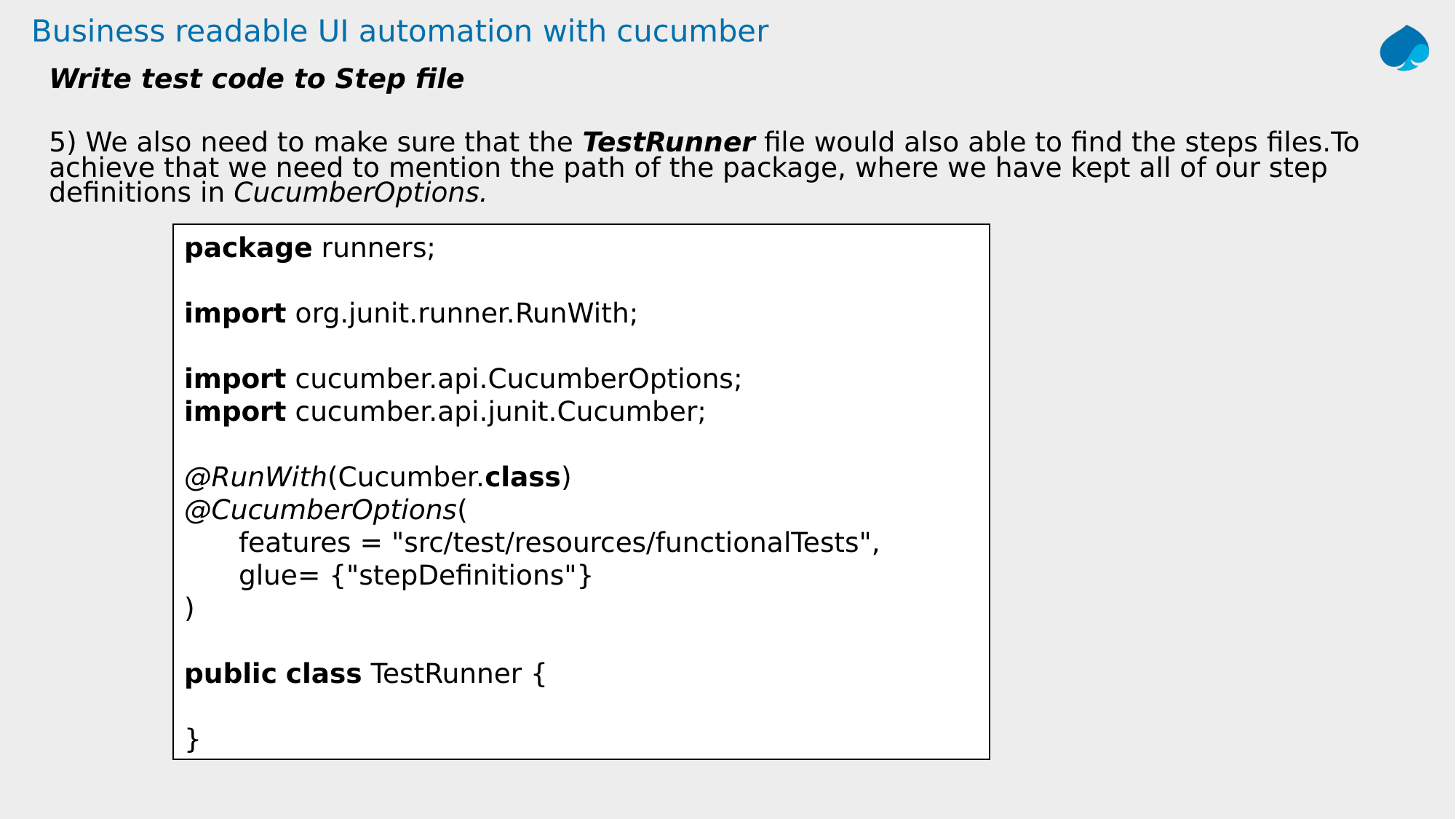

# Business readable UI automation with cucumber
Write test code to Step file

5) We also need to make sure that the TestRunner file would also able to find the steps files.To achieve that we need to mention the path of the package, where we have kept all of our step definitions in CucumberOptions.

package runners;

import org.junit.runner.RunWith;

import cucumber.api.CucumberOptions;
import cucumber.api.junit.Cucumber;

@RunWith(Cucumber.class)
@CucumberOptions(
features = "src/test/resources/functionalTests",
glue= {"stepDefinitions"}
)

public class TestRunner {

}